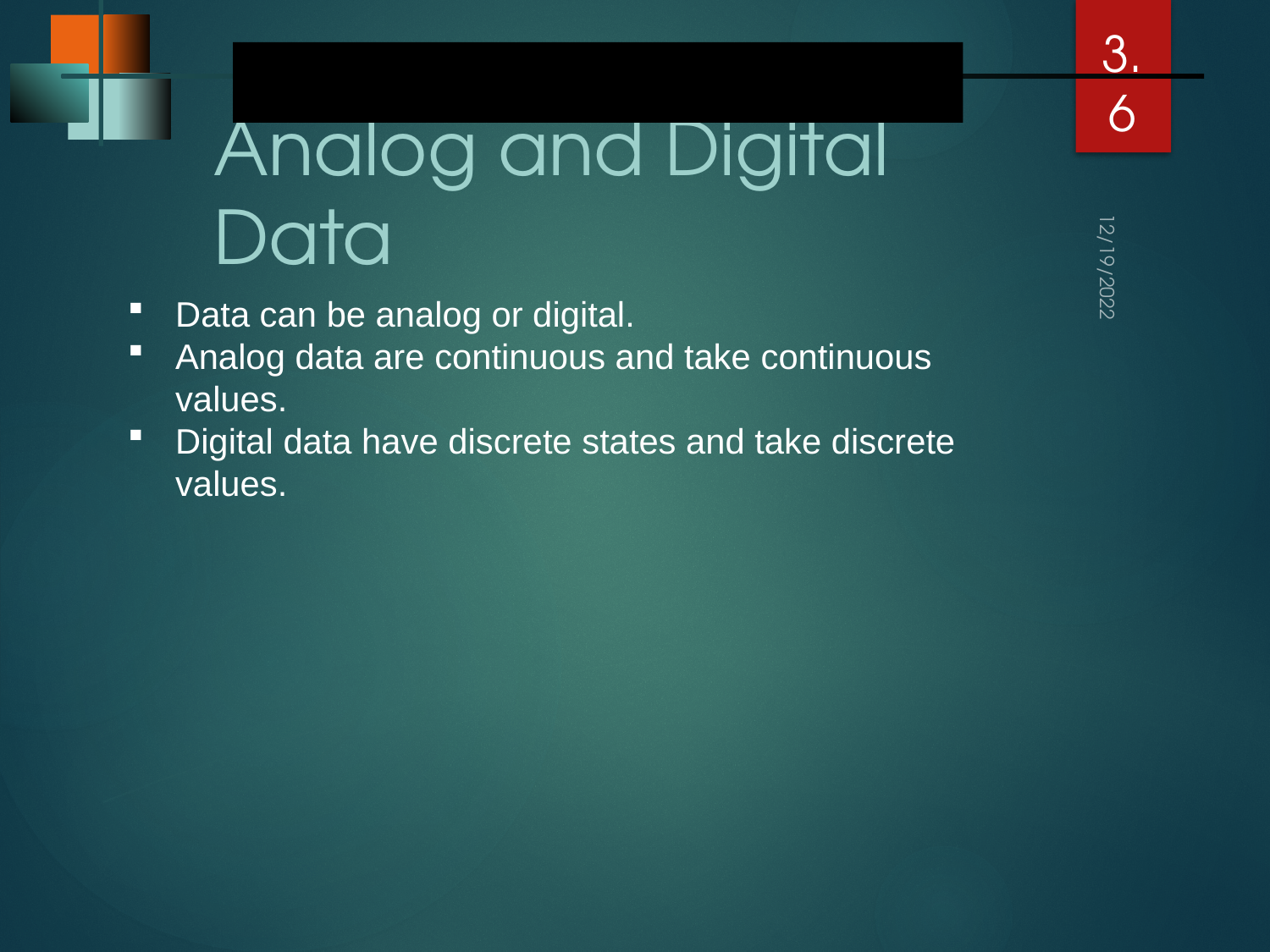

3.6

# Analog and Digital Data
12/19/2022
Data can be analog or digital.
Analog data are continuous and take continuous values.
Digital data have discrete states and take discrete values.